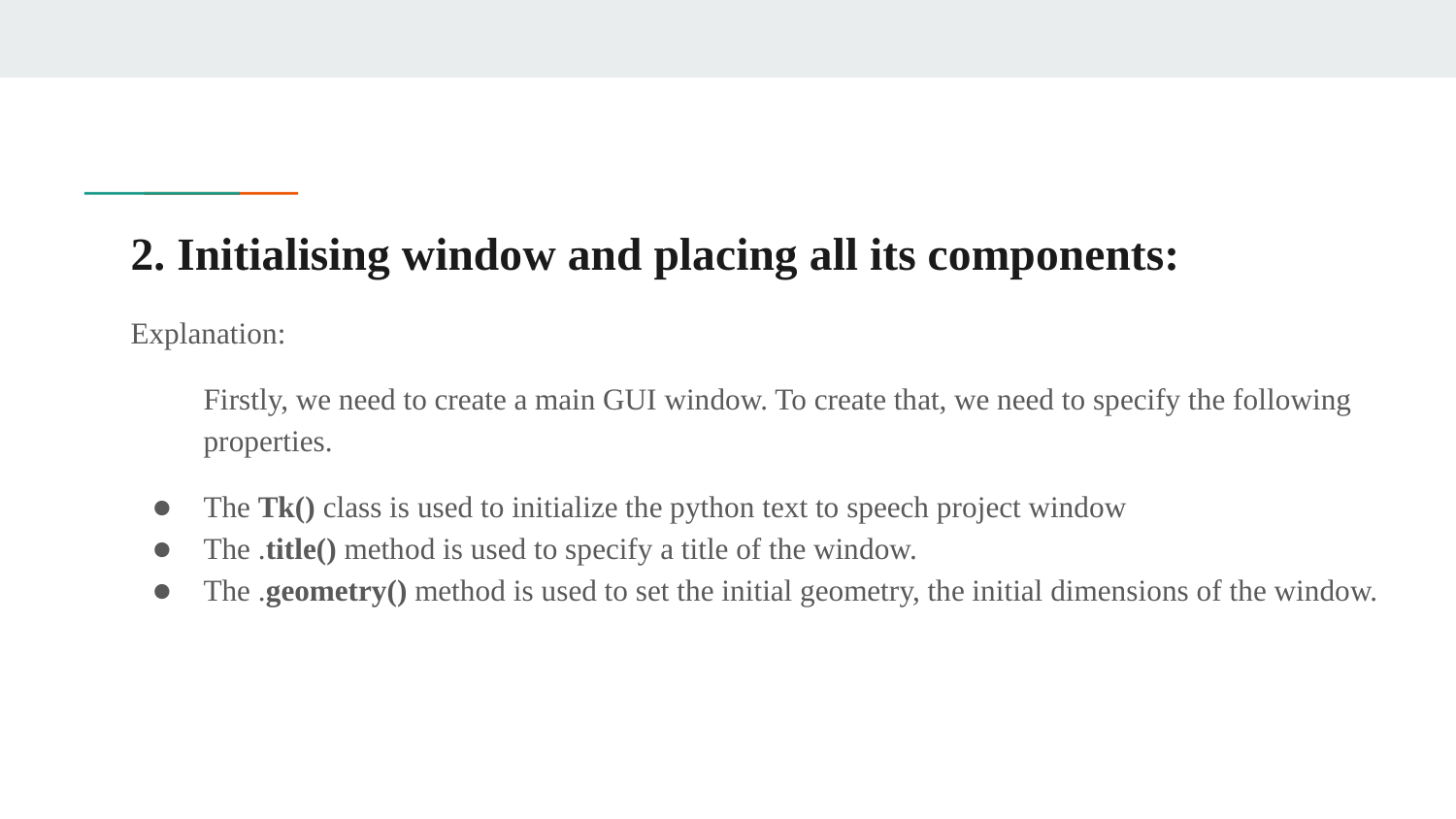

# 2. Initialising window and placing all its components:
Explanation:
Firstly, we need to create a main GUI window. To create that, we need to specify the following properties.
The Tk() class is used to initialize the python text to speech project window
The .title() method is used to specify a title of the window.
The .geometry() method is used to set the initial geometry, the initial dimensions of the window.